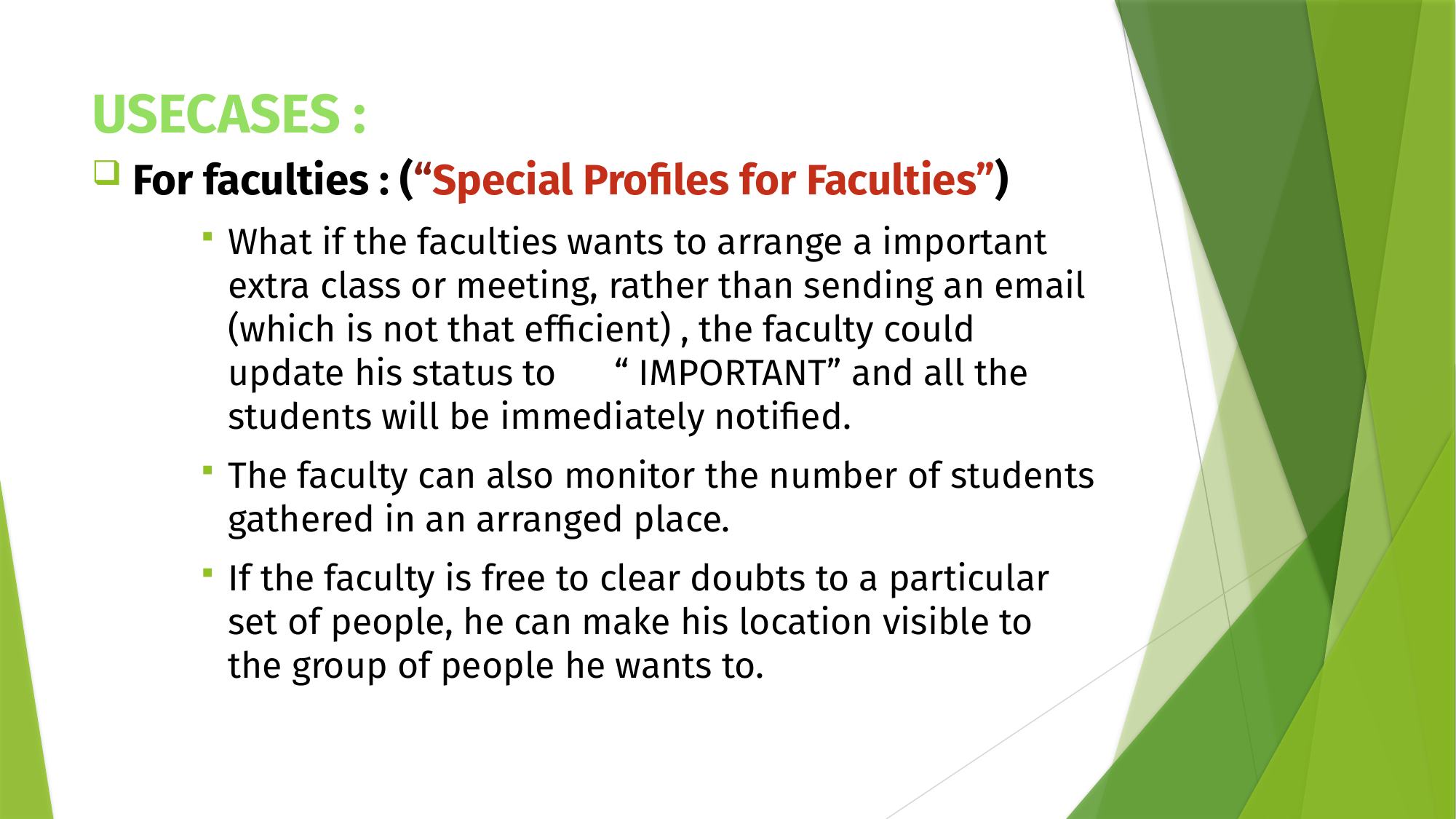

# USECASES :
For faculties : (“Special Profiles for Faculties”)
What if the faculties wants to arrange a important extra class or meeting, rather than sending an email (which is not that efficient) , the faculty could update his status to      “ IMPORTANT” and all the students will be immediately notified.
The faculty can also monitor the number of students gathered in an arranged place.
If the faculty is free to clear doubts to a particular set of people, he can make his location visible to the group of people he wants to.